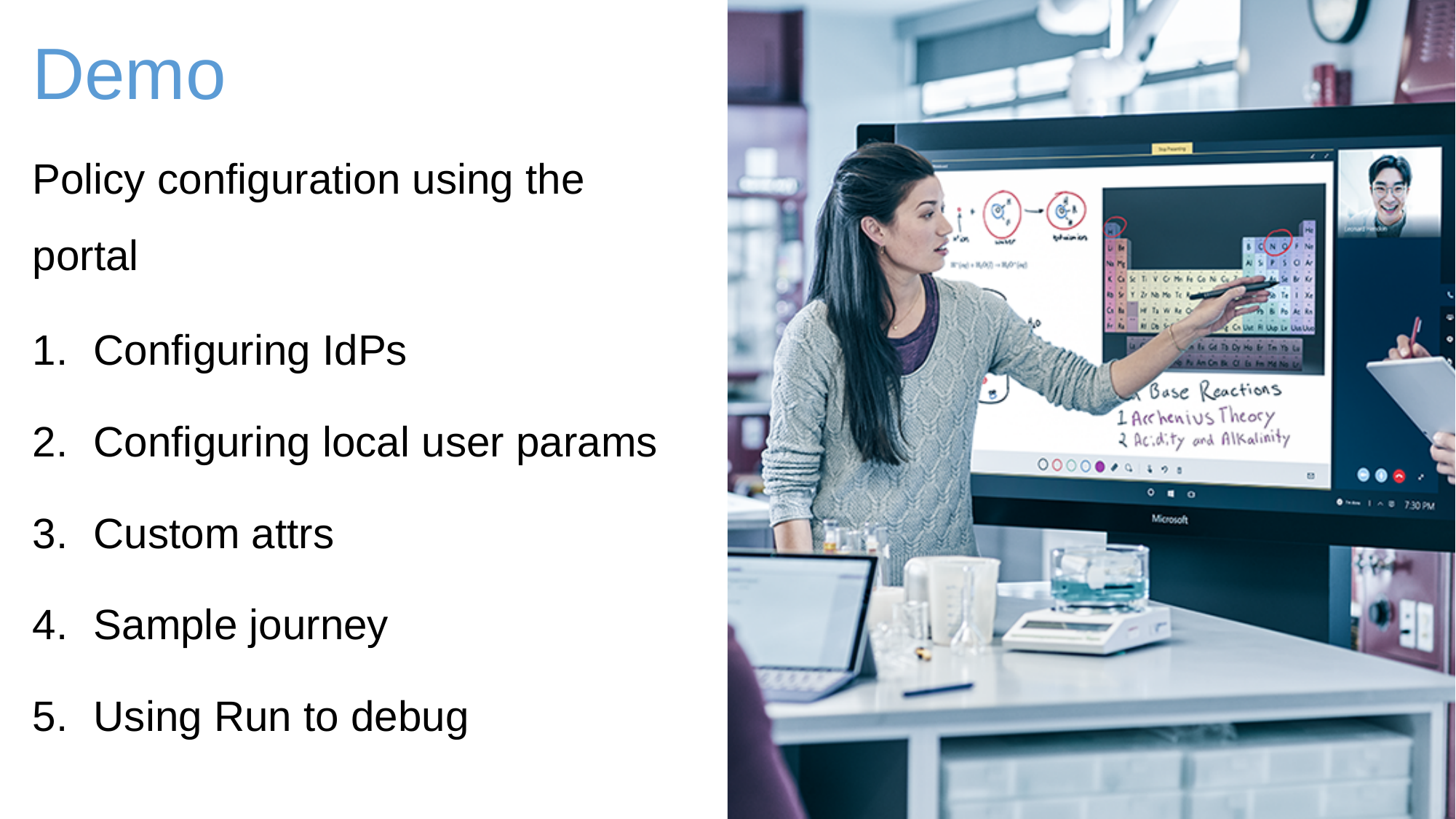

Policy configuration using the portal
Configuring IdPs
Configuring local user params
Custom attrs
Sample journey
Using Run to debug